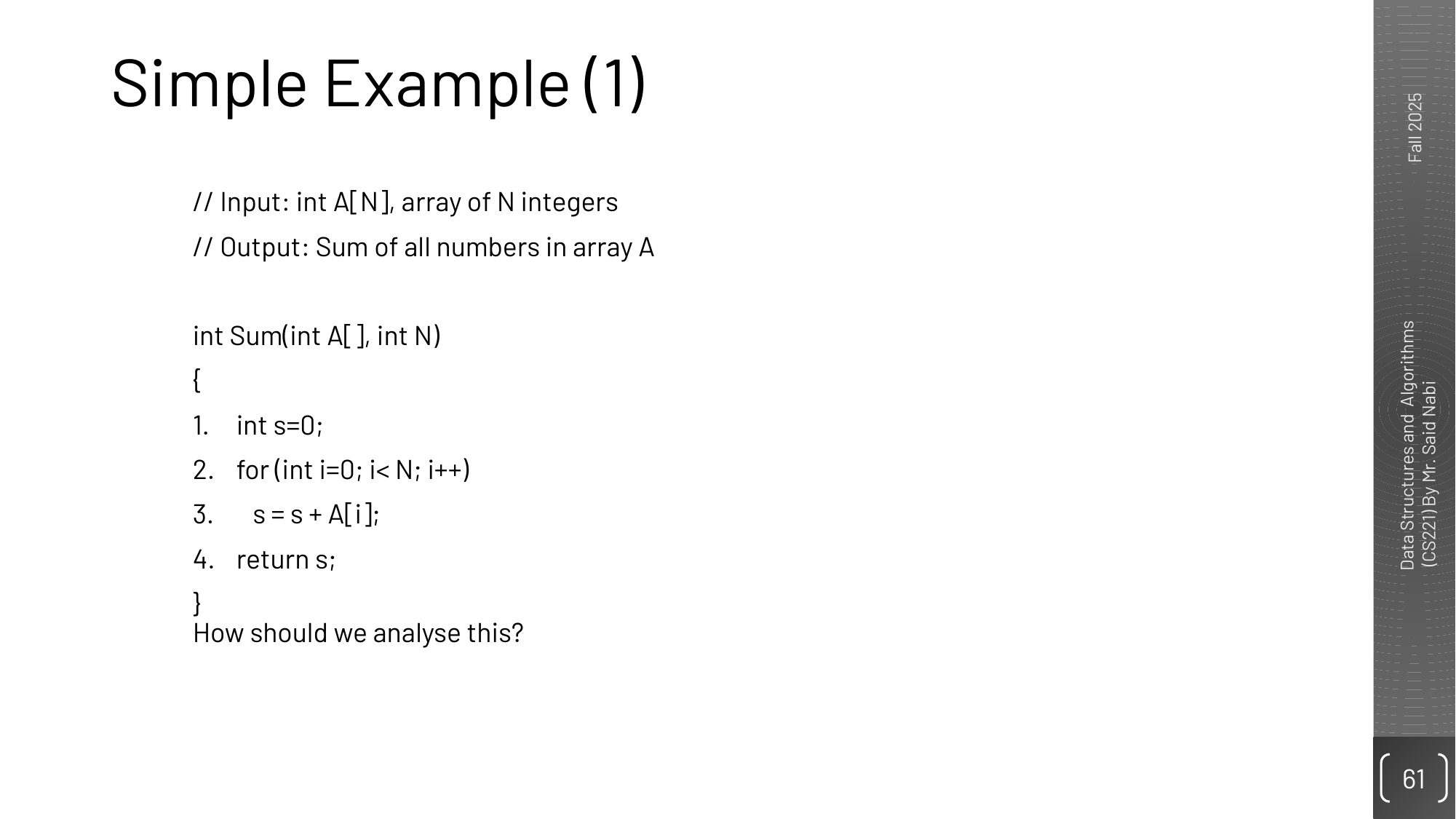

# Simple Example (1)
// Input: int A[N], array of N integers
// Output: Sum of all numbers in array A

int Sum(int A[], int N)
{
   int s=0;
   for (int i=0; i< N; i++)
      s = s + A[i];
   return s;
}
How should we analyse this?